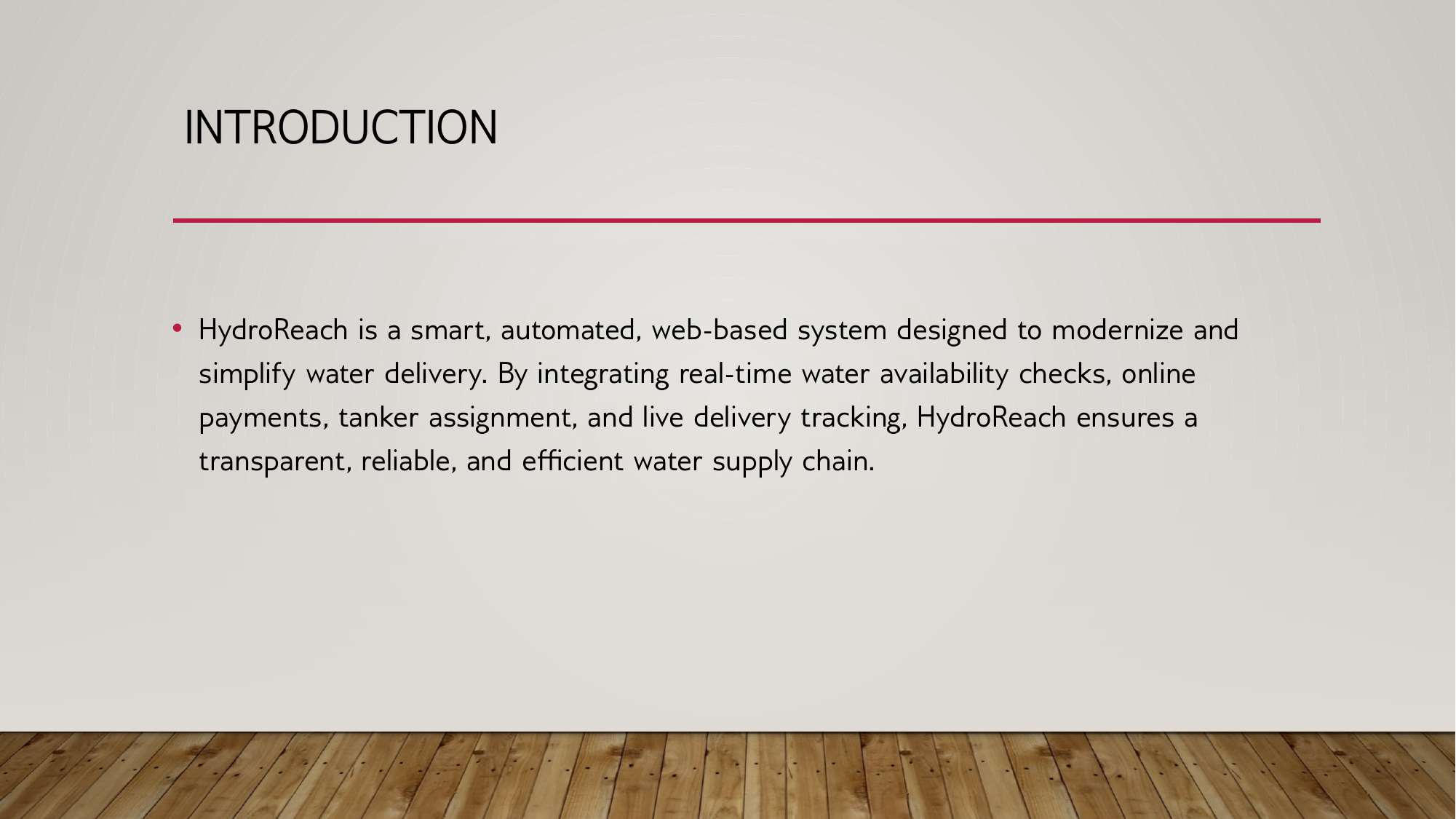

# Introduction
HydroReach is a smart, automated, web-based system designed to modernize and simplify water delivery. By integrating real-time water availability checks, online payments, tanker assignment, and live delivery tracking, HydroReach ensures a transparent, reliable, and efficient water supply chain.